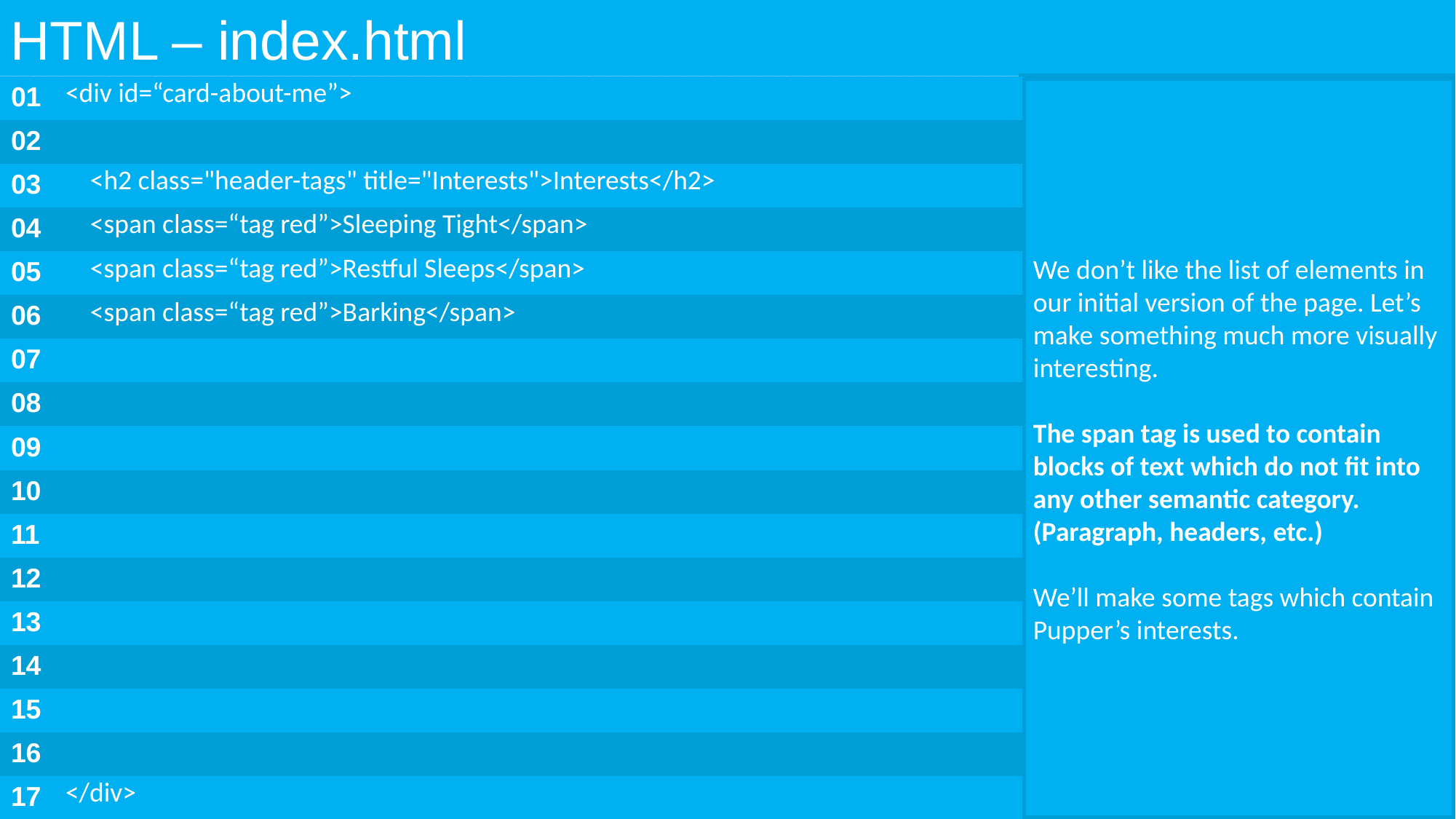

HTML – index.html
| 01 | <div id=“card-about-me”> |
| --- | --- |
| 02 |  |
| 03 | <h2 class="header-tags" title="Interests">Interests</h2> |
| 04 | <span class=“tag red”>Sleeping Tight</span> |
| 05 | <span class=“tag red”>Restful Sleeps</span> |
| 06 | <span class=“tag red”>Barking</span> |
| 07 |  |
| 08 |  |
| 09 |  |
| 10 |  |
| 11 |  |
| 12 |  |
| 13 |  |
| 14 |  |
| 15 |  |
| 16 |  |
| 17 | </div> |
We don’t like the list of elements in our initial version of the page. Let’s make something much more visually interesting.

The span tag is used to contain blocks of text which do not fit into any other semantic category. (Paragraph, headers, etc.)

We’ll make some tags which contain Pupper’s interests.